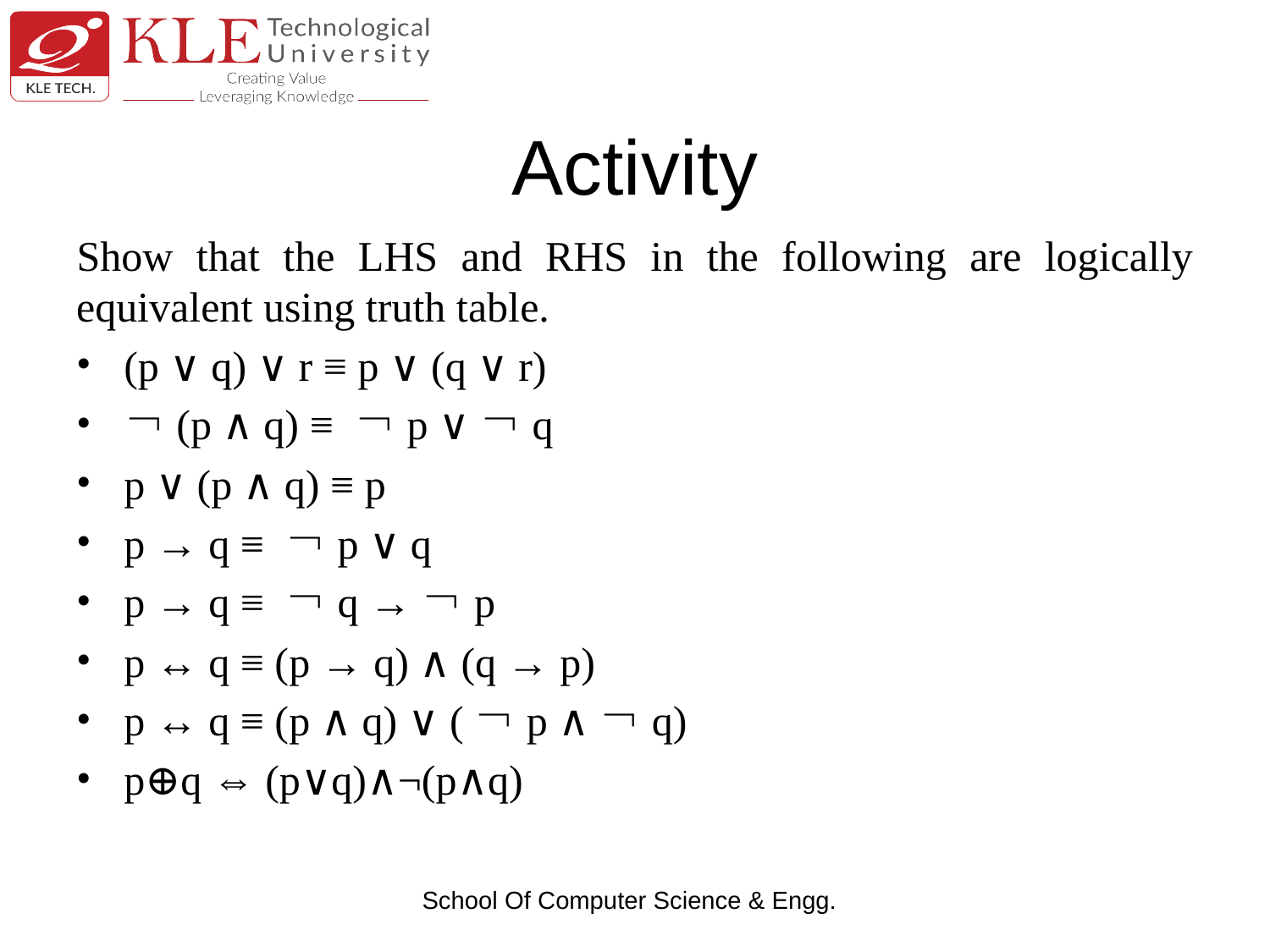

# Activity
Show that the LHS and RHS in the following are logically equivalent using truth table.
(p ∨ q) ∨ r ≡ p ∨ (q ∨ r)
￢(p ∧ q) ≡ ￢p ∨￢q
p ∨ (p ∧ q) ≡ p
p → q ≡ ￢p ∨ q
p → q ≡ ￢q →￢p
p ↔ q ≡ (p → q) ∧ (q → p)
p ↔ q ≡ (p ∧ q) ∨ (￢p ∧￢q)
p⊕q ⇔ (p∨q)∧¬(p∧q)